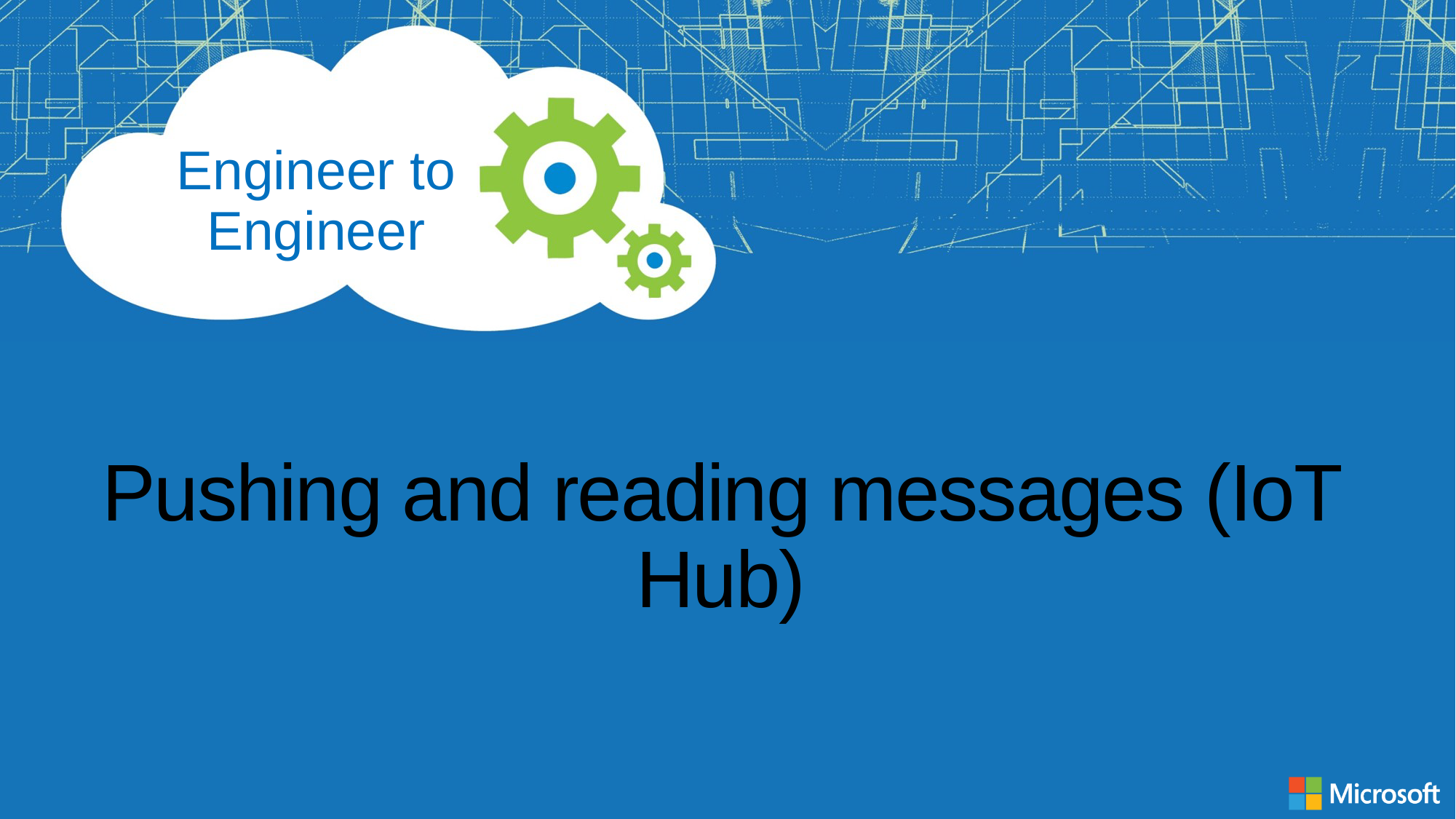

# Pushing and reading messages (IoT Hub)